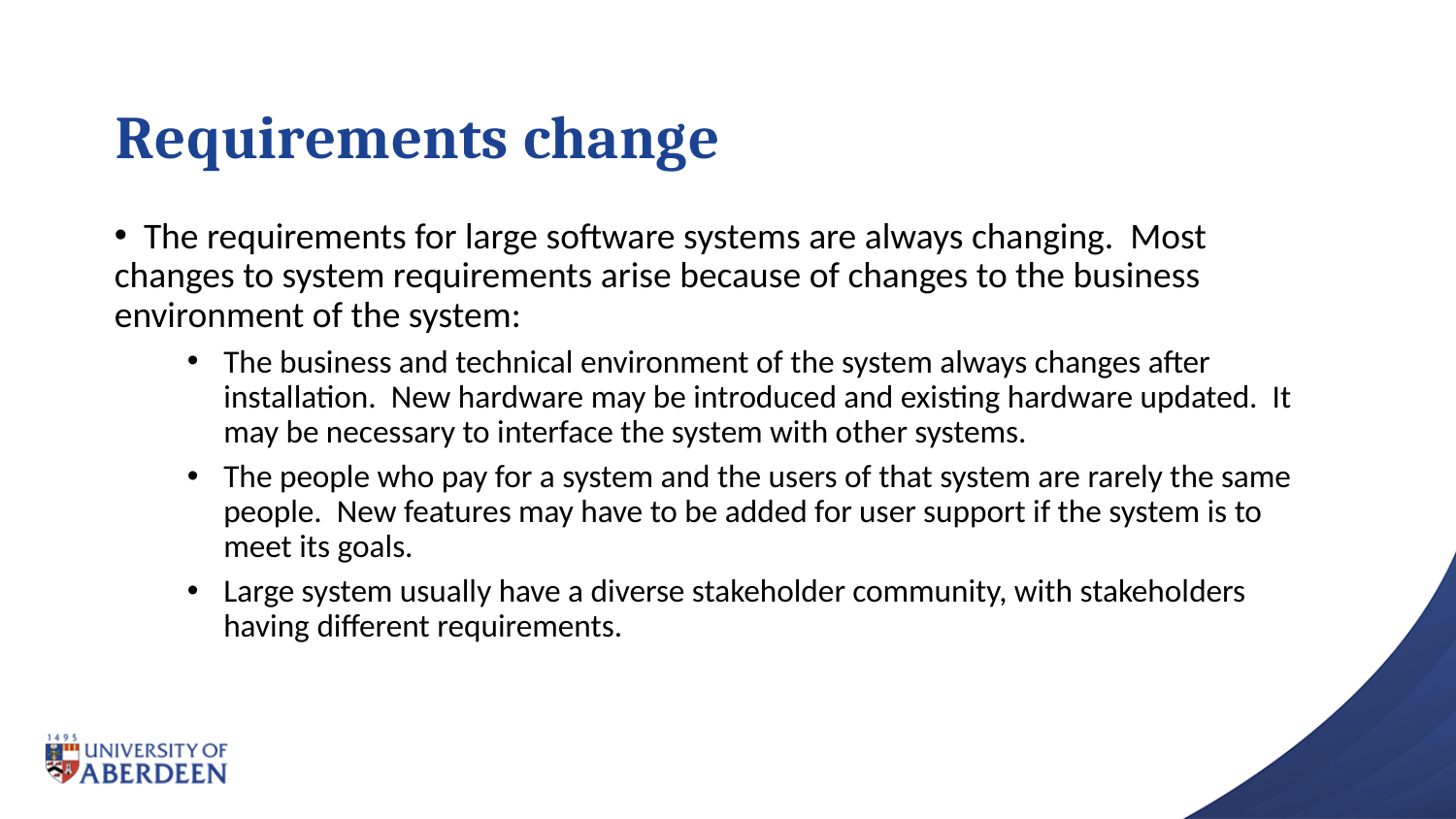

# Requirements change
  The requirements for large software systems are always changing.  Most changes to system requirements arise because of changes to the business environment of the system:
The business and technical environment of the system always changes after installation.  New hardware may be introduced and existing hardware updated.  It may be necessary to interface the system with other systems.
The people who pay for a system and the users of that system are rarely the same people.  New features may have to be added for user support if the system is to meet its goals.
Large system usually have a diverse stakeholder community, with stakeholders having different requirements.